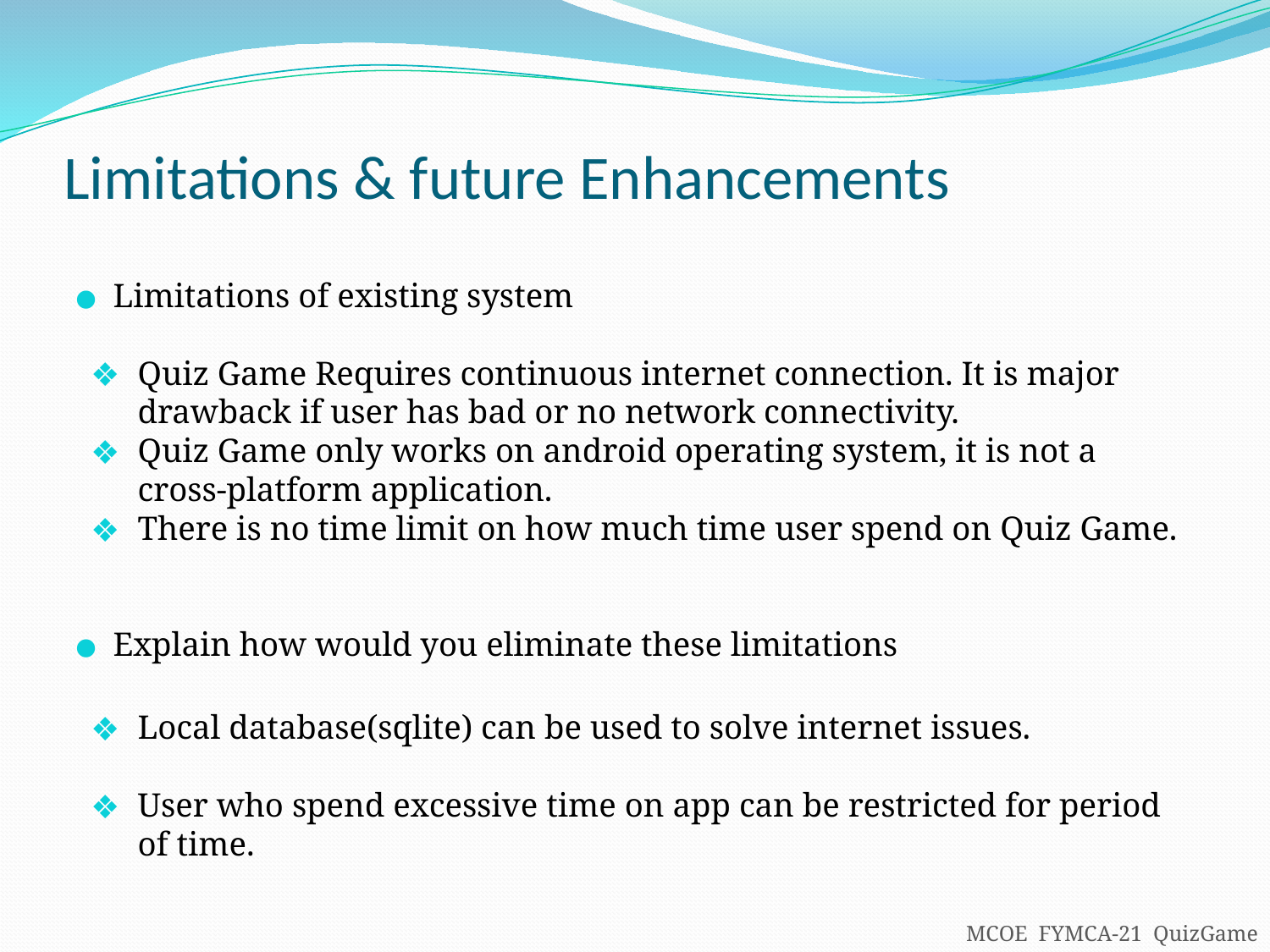

Limitations & future Enhancements
Limitations of existing system

Quiz Game Requires continuous internet connection. It is major drawback if user has bad or no network connectivity.
Quiz Game only works on android operating system, it is not a cross-platform application.
There is no time limit on how much time user spend on Quiz Game.

Explain how would you eliminate these limitations

Local database(sqlite) can be used to solve internet issues.

User who spend excessive time on app can be restricted for period of time.

MCOE  FYMCA-21  QuizGame